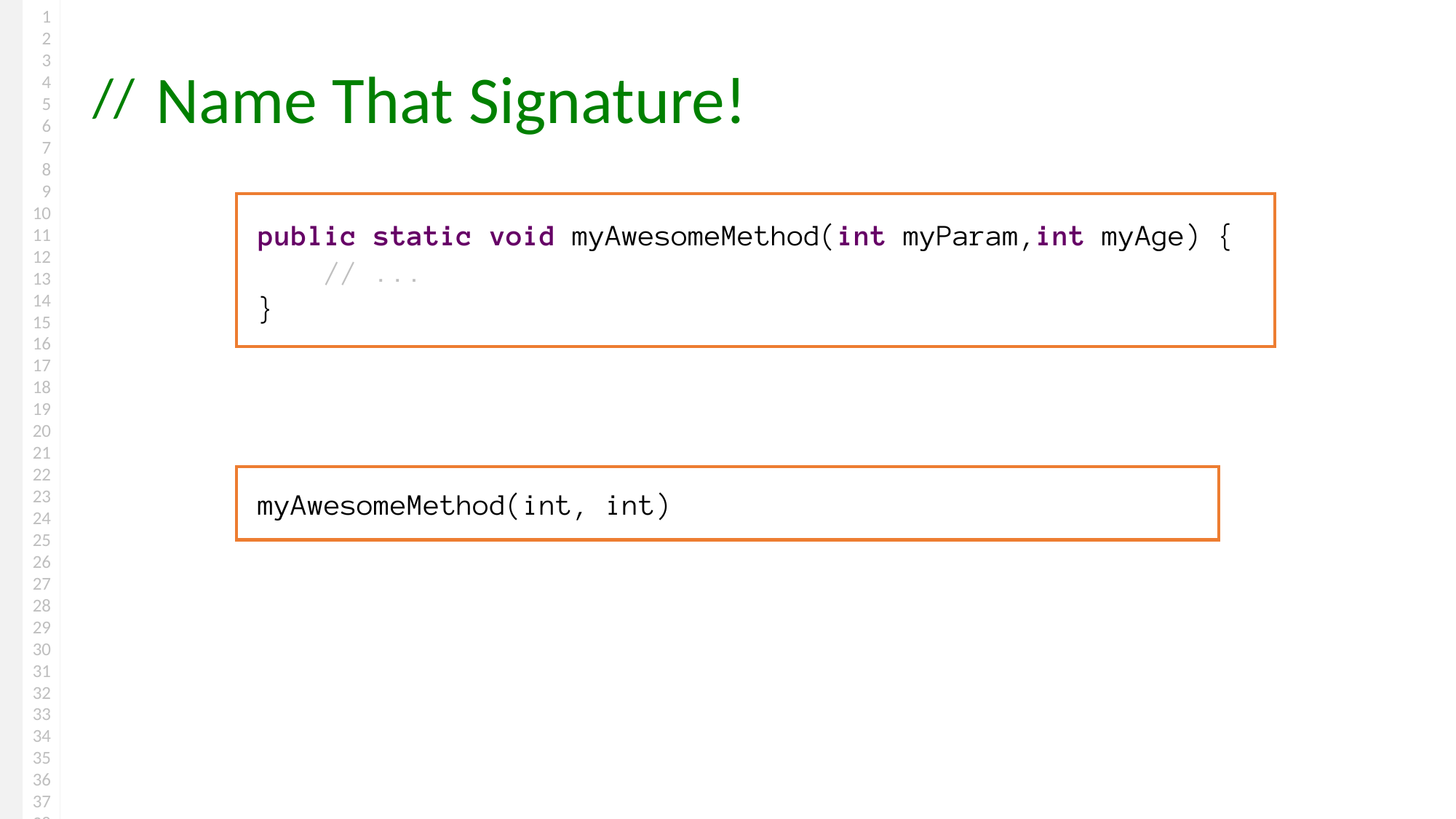

# Name That Signature!
public static void myAwesomeMethod(int myParam,int myAge) {
    // ...
}
myAwesomeMethod(int, int)